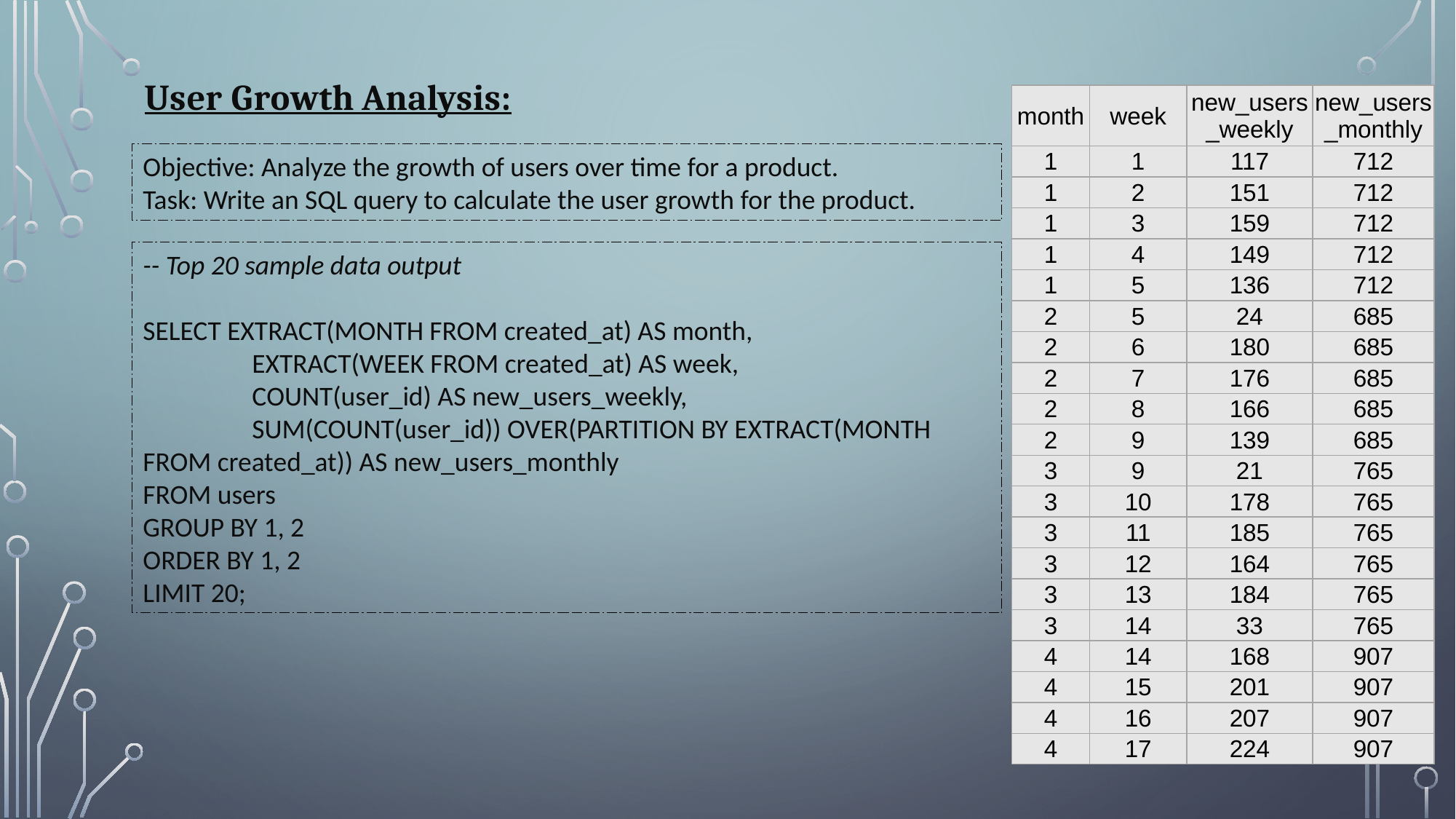

User Growth Analysis:
| month | week | new\_users\_weekly | new\_users\_monthly |
| --- | --- | --- | --- |
| 1 | 1 | 117 | 712 |
| 1 | 2 | 151 | 712 |
| 1 | 3 | 159 | 712 |
| 1 | 4 | 149 | 712 |
| 1 | 5 | 136 | 712 |
| 2 | 5 | 24 | 685 |
| 2 | 6 | 180 | 685 |
| 2 | 7 | 176 | 685 |
| 2 | 8 | 166 | 685 |
| 2 | 9 | 139 | 685 |
| 3 | 9 | 21 | 765 |
| 3 | 10 | 178 | 765 |
| 3 | 11 | 185 | 765 |
| 3 | 12 | 164 | 765 |
| 3 | 13 | 184 | 765 |
| 3 | 14 | 33 | 765 |
| 4 | 14 | 168 | 907 |
| 4 | 15 | 201 | 907 |
| 4 | 16 | 207 | 907 |
| 4 | 17 | 224 | 907 |
Objective: Analyze the growth of users over time for a product.
Task: Write an SQL query to calculate the user growth for the product.
-- Top 20 sample data output

SELECT EXTRACT(MONTH FROM created_at) AS month,
	EXTRACT(WEEK FROM created_at) AS week,
  	COUNT(user_id) AS new_users_weekly,
	SUM(COUNT(user_id)) OVER(PARTITION BY EXTRACT(MONTH FROM created_at)) AS new_users_monthly
FROM users
GROUP BY 1, 2
ORDER BY 1, 2
LIMIT 20;